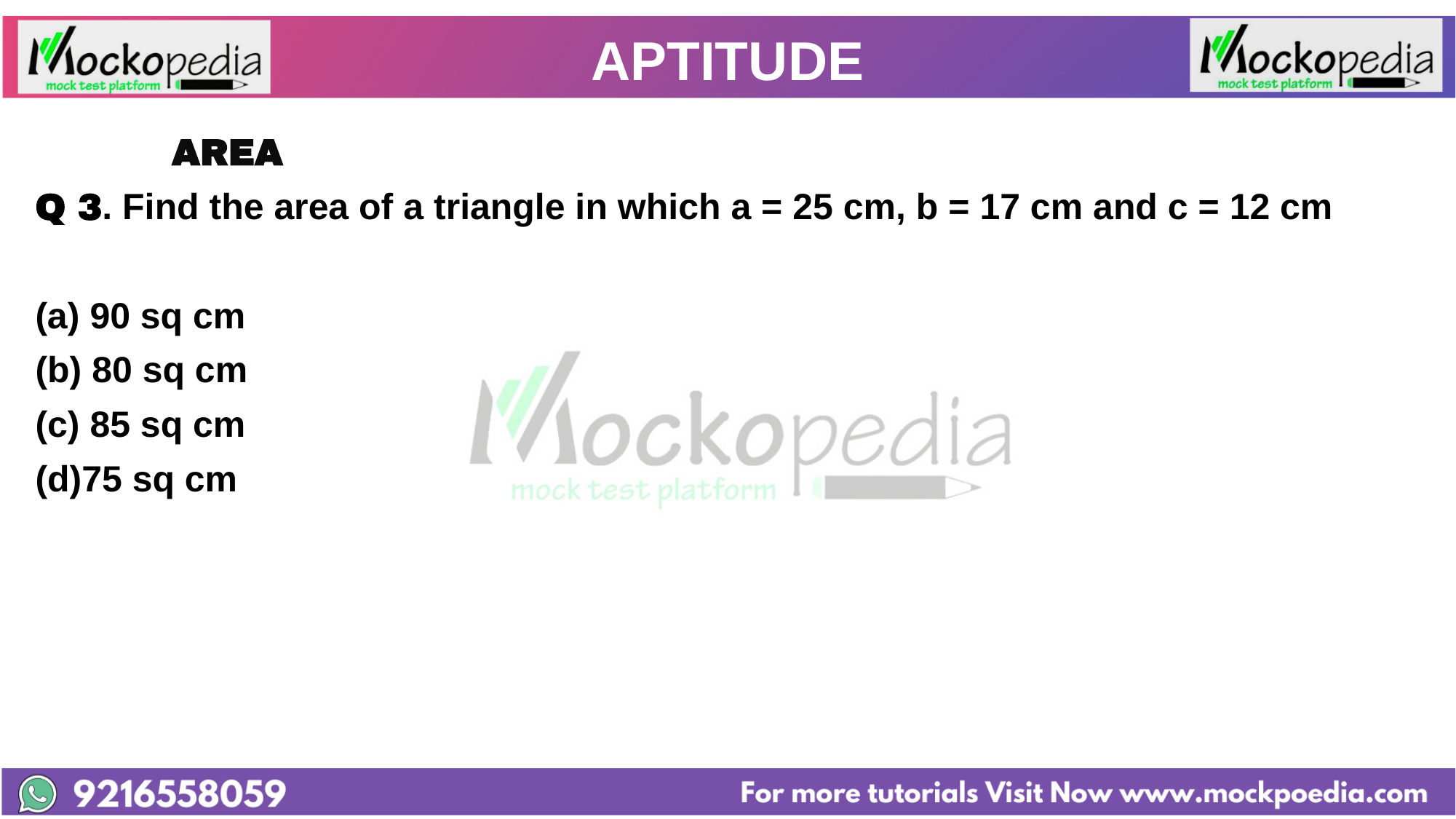

# APTITUDE
		AREA
Q 3. Find the area of a triangle in which a = 25 cm, b = 17 cm and c = 12 cm

90 sq cm
(b) 80 sq cm
(c) 85 sq cm
(d)75 sq cm